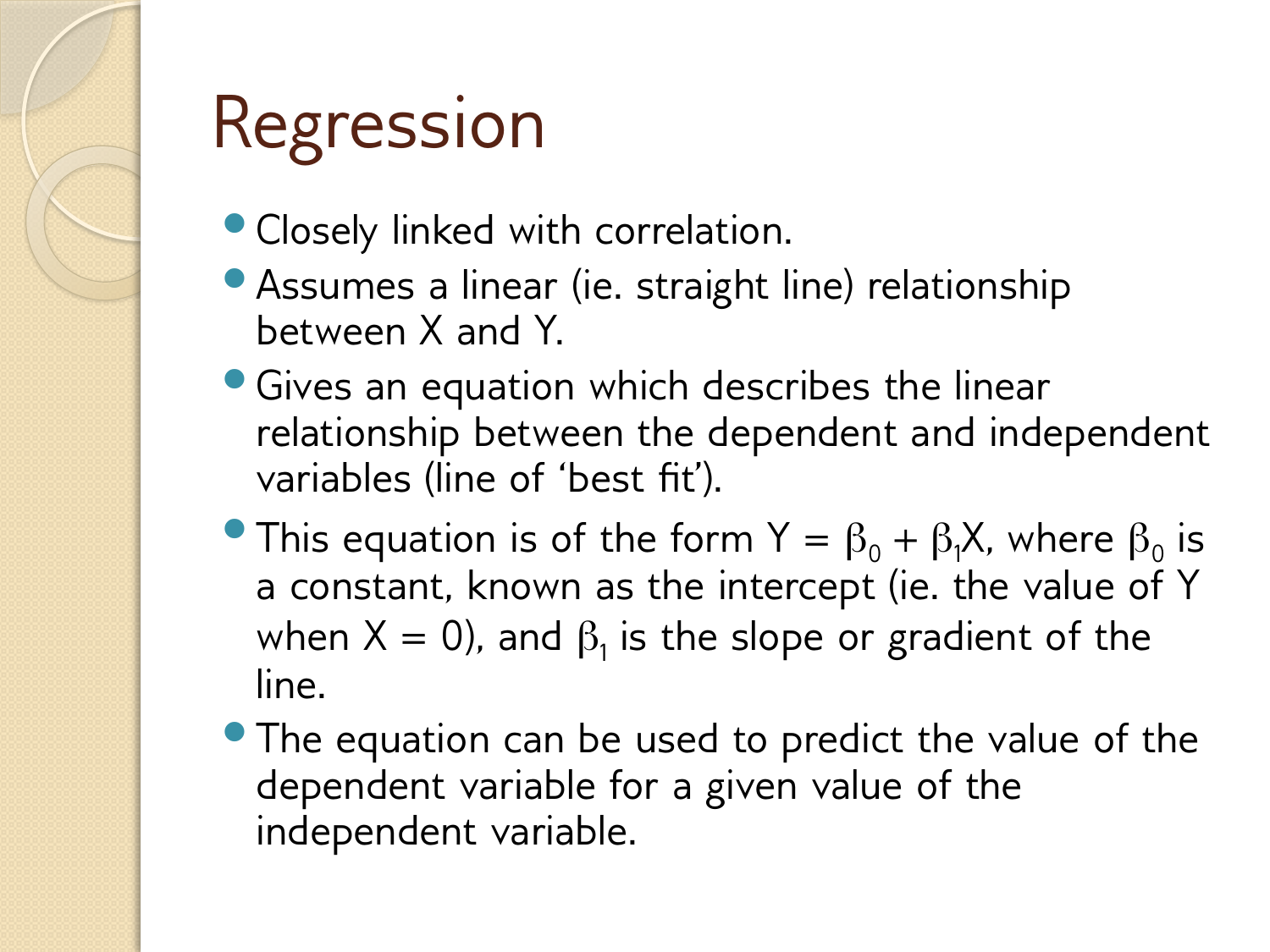

# Regression
Closely linked with correlation.
Assumes a linear (ie. straight line) relationship between X and Y.
Gives an equation which describes the linear relationship between the dependent and independent variables (line of ‘best fit’).
This equation is of the form Y = β0 + β1X, where β0 is a constant, known as the intercept (ie. the value of Y when X = 0), and β1 is the slope or gradient of the line.
The equation can be used to predict the value of the dependent variable for a given value of the independent variable.